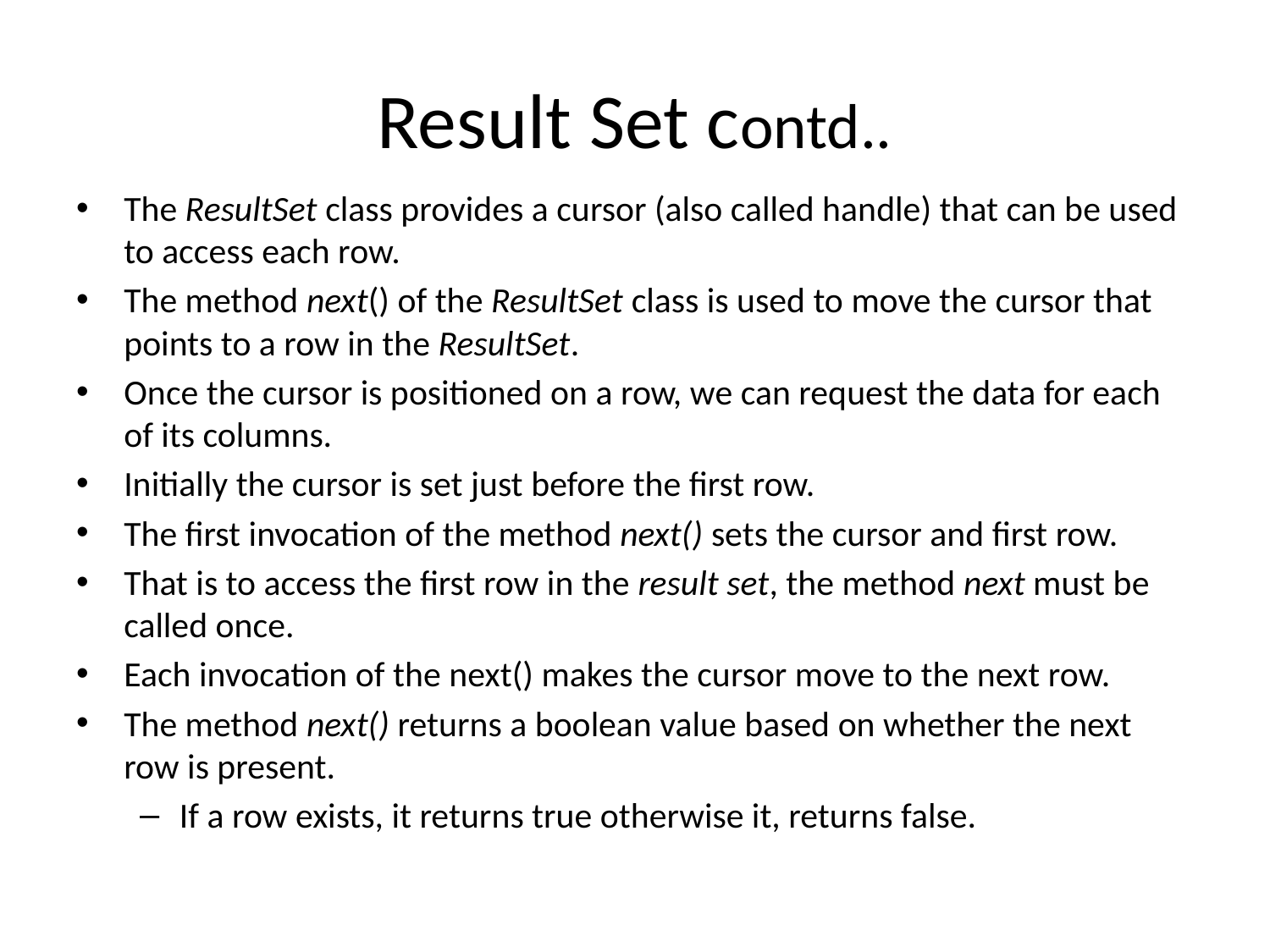

# Result Set contd..
The ResultSet class provides a cursor (also called handle) that can be used to access each row.
The method next() of the ResultSet class is used to move the cursor that points to a row in the ResultSet.
Once the cursor is positioned on a row, we can request the data for each of its columns.
Initially the cursor is set just before the first row.
The first invocation of the method next() sets the cursor and first row.
That is to access the first row in the result set, the method next must be called once.
Each invocation of the next() makes the cursor move to the next row.
The method next() returns a boolean value based on whether the next row is present.
If a row exists, it returns true otherwise it, returns false.